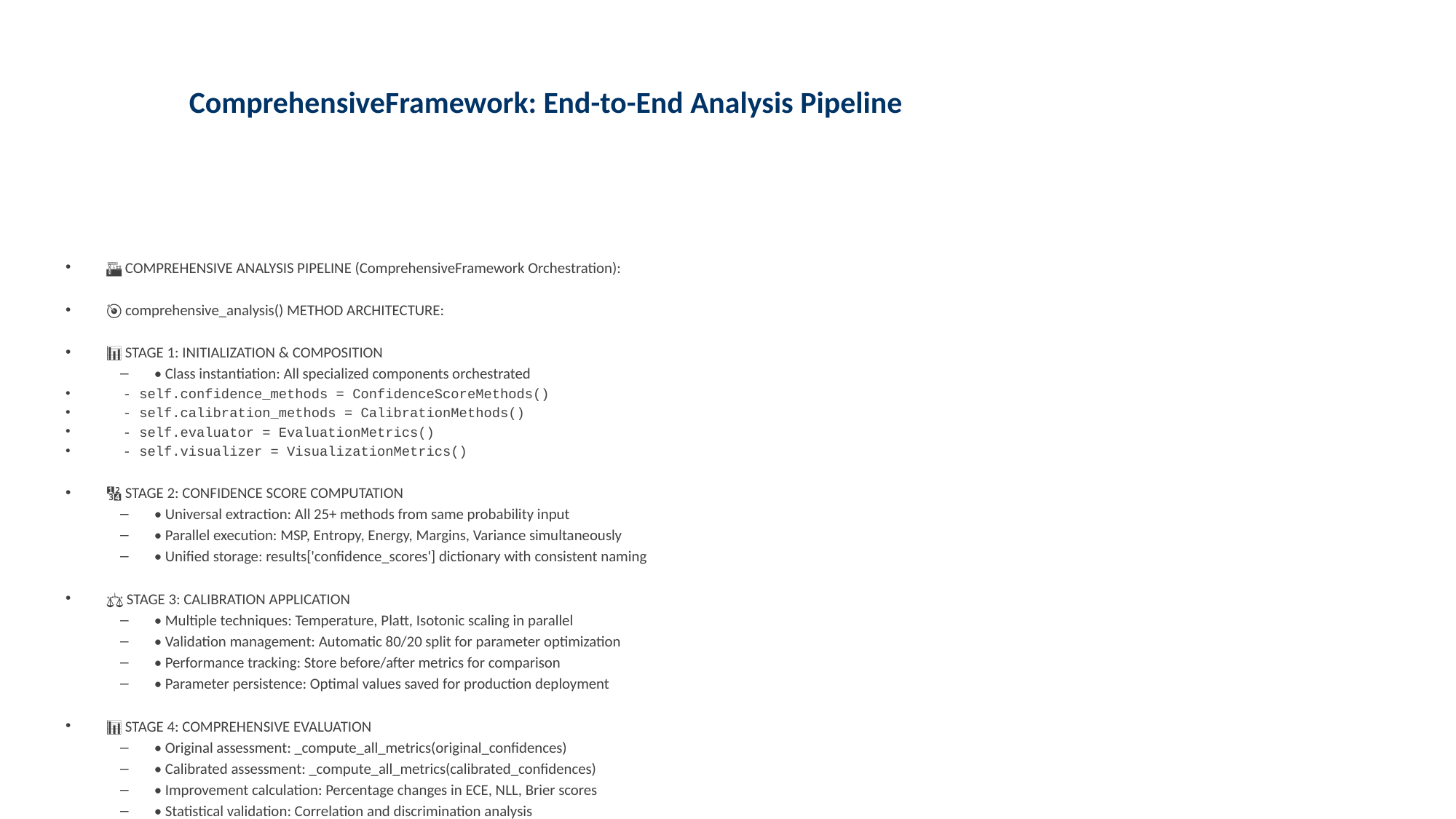

# ComprehensiveFramework: End-to-End Analysis Pipeline

🏗️ COMPREHENSIVE ANALYSIS PIPELINE (ComprehensiveFramework Orchestration):

🎯 comprehensive_analysis() METHOD ARCHITECTURE:

📊 STAGE 1: INITIALIZATION & COMPOSITION
• Class instantiation: All specialized components orchestrated
  - self.confidence_methods = ConfidenceScoreMethods()
  - self.calibration_methods = CalibrationMethods()
  - self.evaluator = EvaluationMetrics()
  - self.visualizer = VisualizationMetrics()

🔢 STAGE 2: CONFIDENCE SCORE COMPUTATION
• Universal extraction: All 25+ methods from same probability input
• Parallel execution: MSP, Entropy, Energy, Margins, Variance simultaneously
• Unified storage: results['confidence_scores'] dictionary with consistent naming

⚖️ STAGE 3: CALIBRATION APPLICATION
• Multiple techniques: Temperature, Platt, Isotonic scaling in parallel
• Validation management: Automatic 80/20 split for parameter optimization
• Performance tracking: Store before/after metrics for comparison
• Parameter persistence: Optimal values saved for production deployment

📊 STAGE 4: COMPREHENSIVE EVALUATION
• Original assessment: _compute_all_metrics(original_confidences)
• Calibrated assessment: _compute_all_metrics(calibrated_confidences)
• Improvement calculation: Percentage changes in ECE, NLL, Brier scores
• Statistical validation: Correlation and discrimination analysis

🔬 STAGE 5: ADVANCED UNCERTAINTY ANALYSIS
• Monte Carlo Dropout: monte_carlo_dropout(logits, n_samples=10)
• Deep Ensembles: deep_ensemble_uncertainty(logits, n_models=5)
• Evidential Learning: evidential_deep_learning(logits)
• Bayesian approximation: bayesian_neural_network_approximation()

📈 STAGE 6: PER-CLASS ANALYSIS
• Class-specific metrics: Individual ECE, AUROC, accuracy per email class
• Sample size impact: Performance correlation with class frequency
• Business insights: Identify classes requiring calibration attention

🎨 STAGE 7: VISUALIZATION GENERATION
• Automated creation: All 11 chart types generated and saved
• Quality output: 300 DPI PNG files in organized directory structure
• Professional formatting: Publication-ready visualizations

💾 STAGE 8: RESULTS EXPORT & REPORTING
• CSV generation: save_results_to_csv() with per-class breakdown
• Progress tracking: Detailed console output during pipeline execution
• Error handling: Graceful failure recovery with diagnostic messages